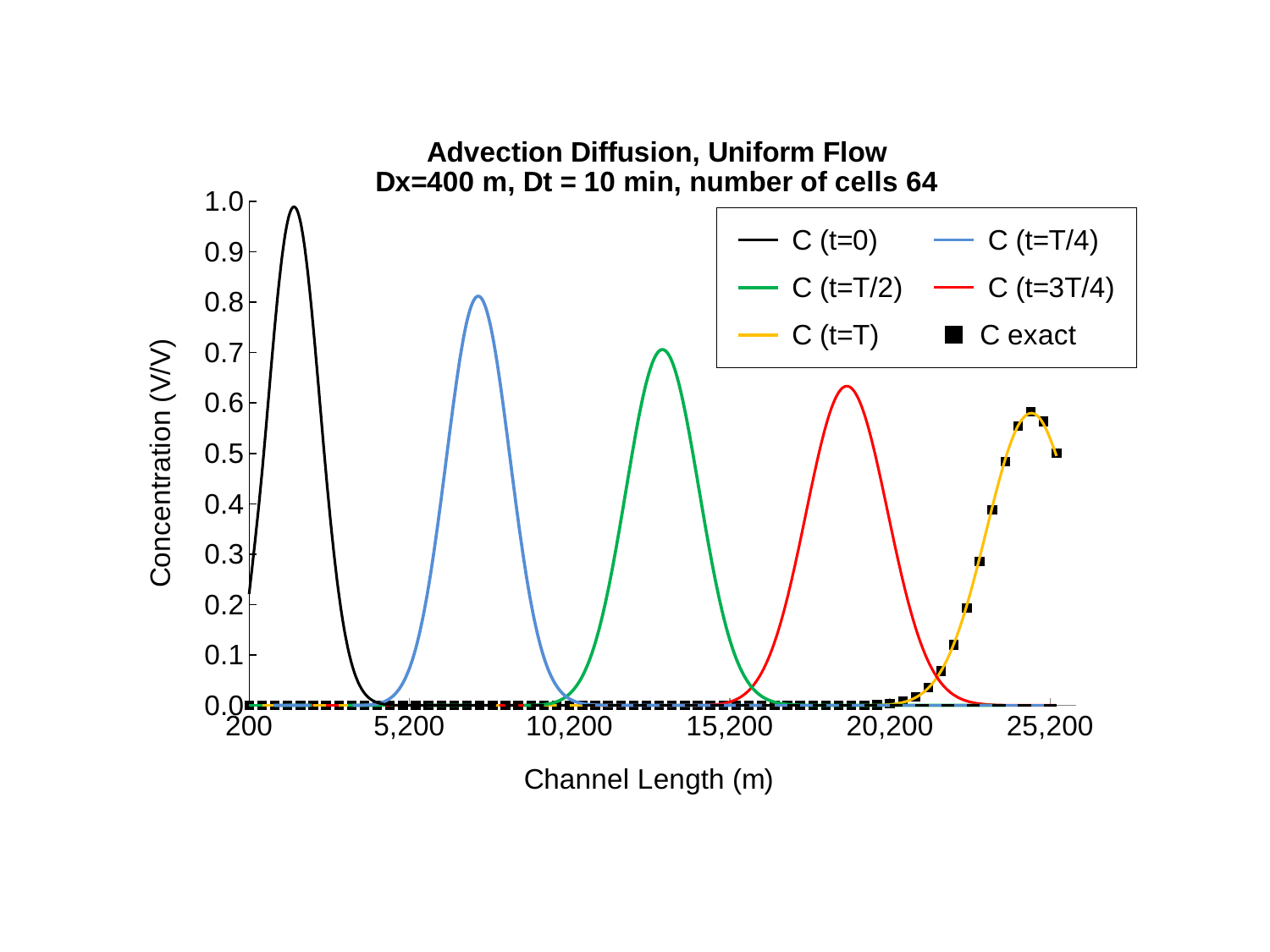

### Chart: Advection Diffusion, Uniform Flow
Dx=400 m, Dt = 10 min, number of cells 64

| Category |  C (t=0) |  C (t=T/4) |  C (t=T/2) |  C (t=3T/4) |  C (t=T) |  |
|---|---|---|---|---|---|---|